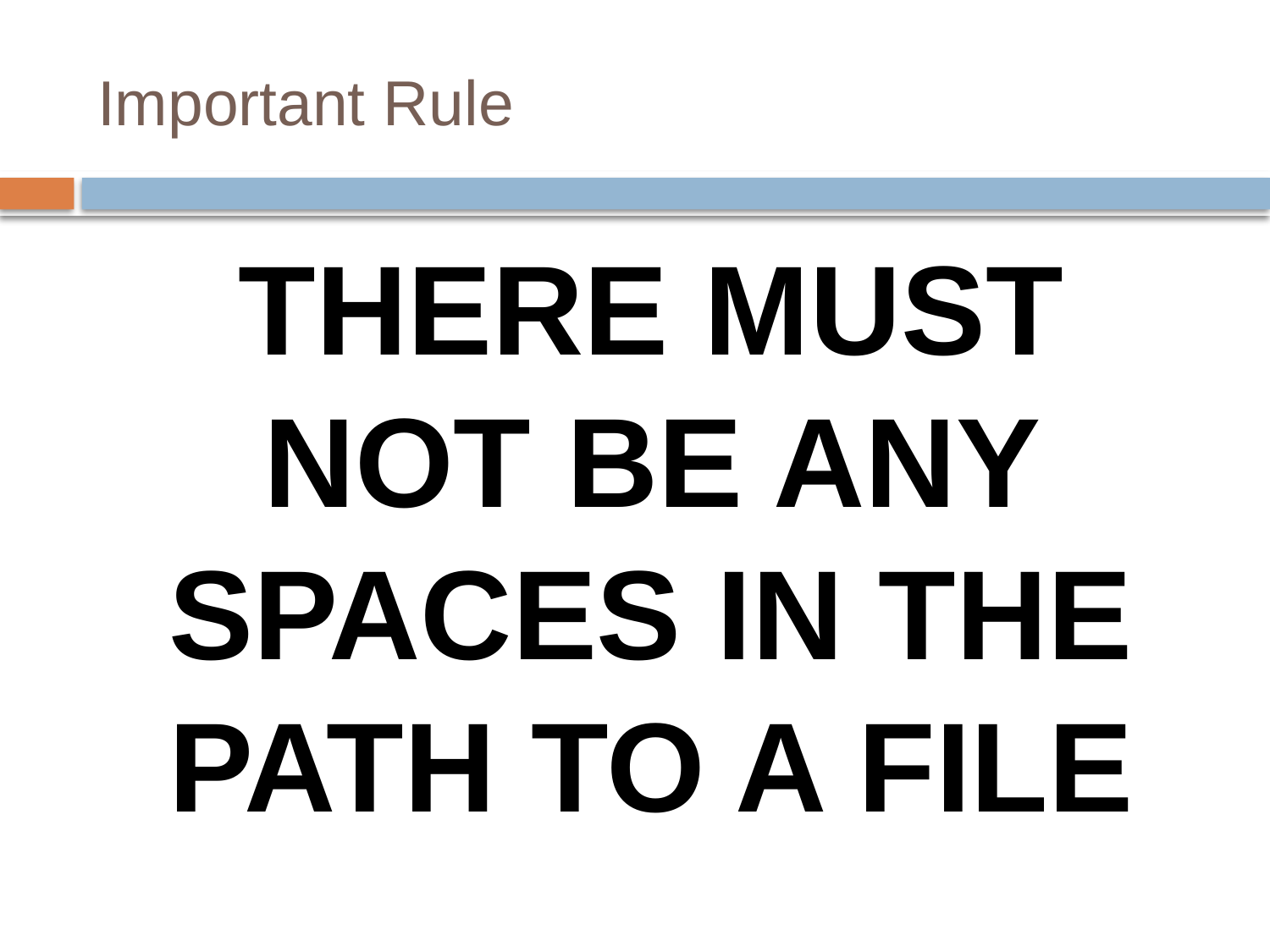

# Important Rule
THERE MUST NOT BE ANY SPACES IN THE PATH TO A FILE